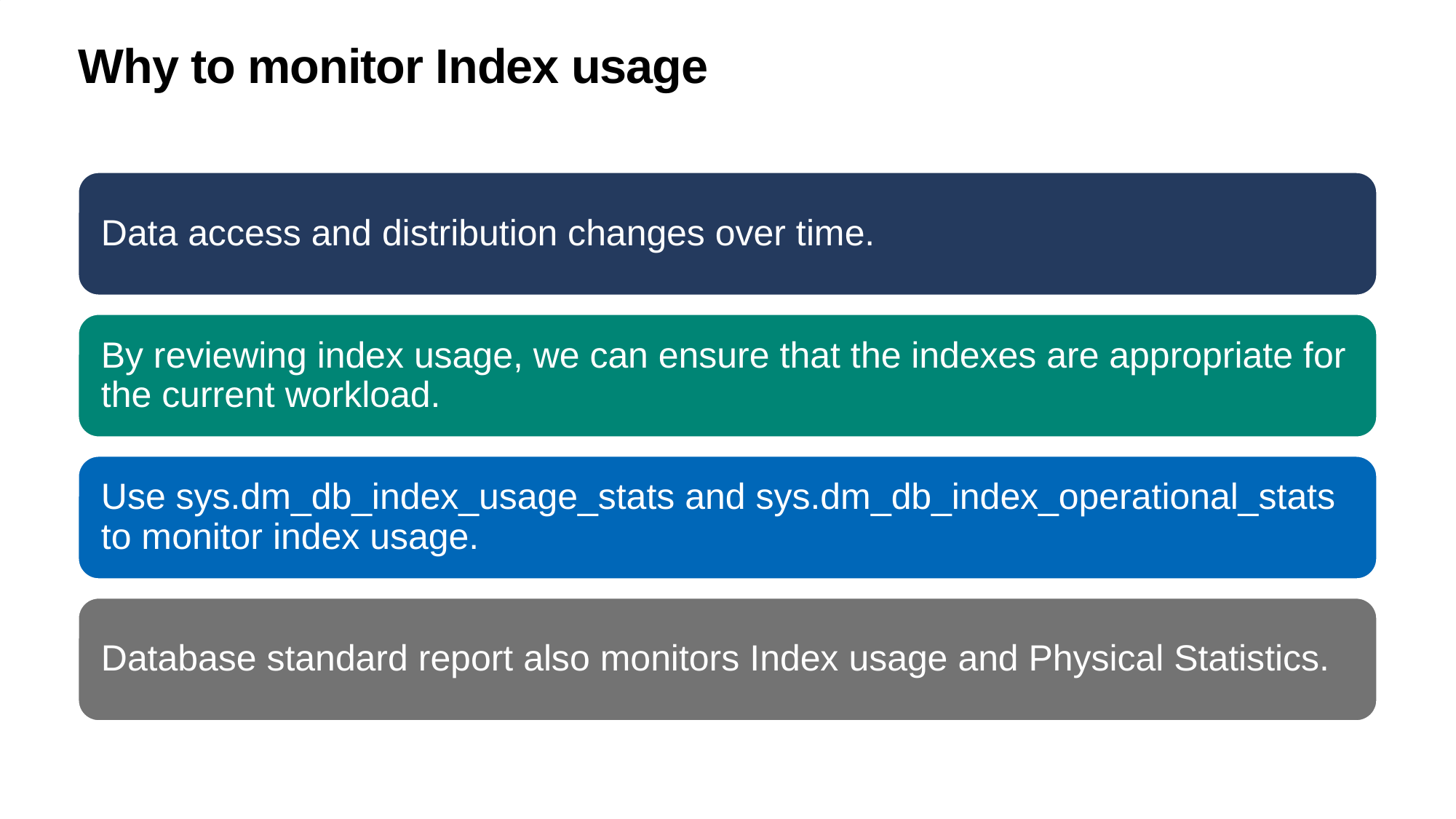

# Why to monitor Index usage
Data access and distribution changes over time.
By reviewing index usage, we can ensure that the indexes are appropriate for the current workload.
Use sys.dm_db_index_usage_stats and sys.dm_db_index_operational_stats to monitor index usage.
Database standard report also monitors Index usage and Physical Statistics.